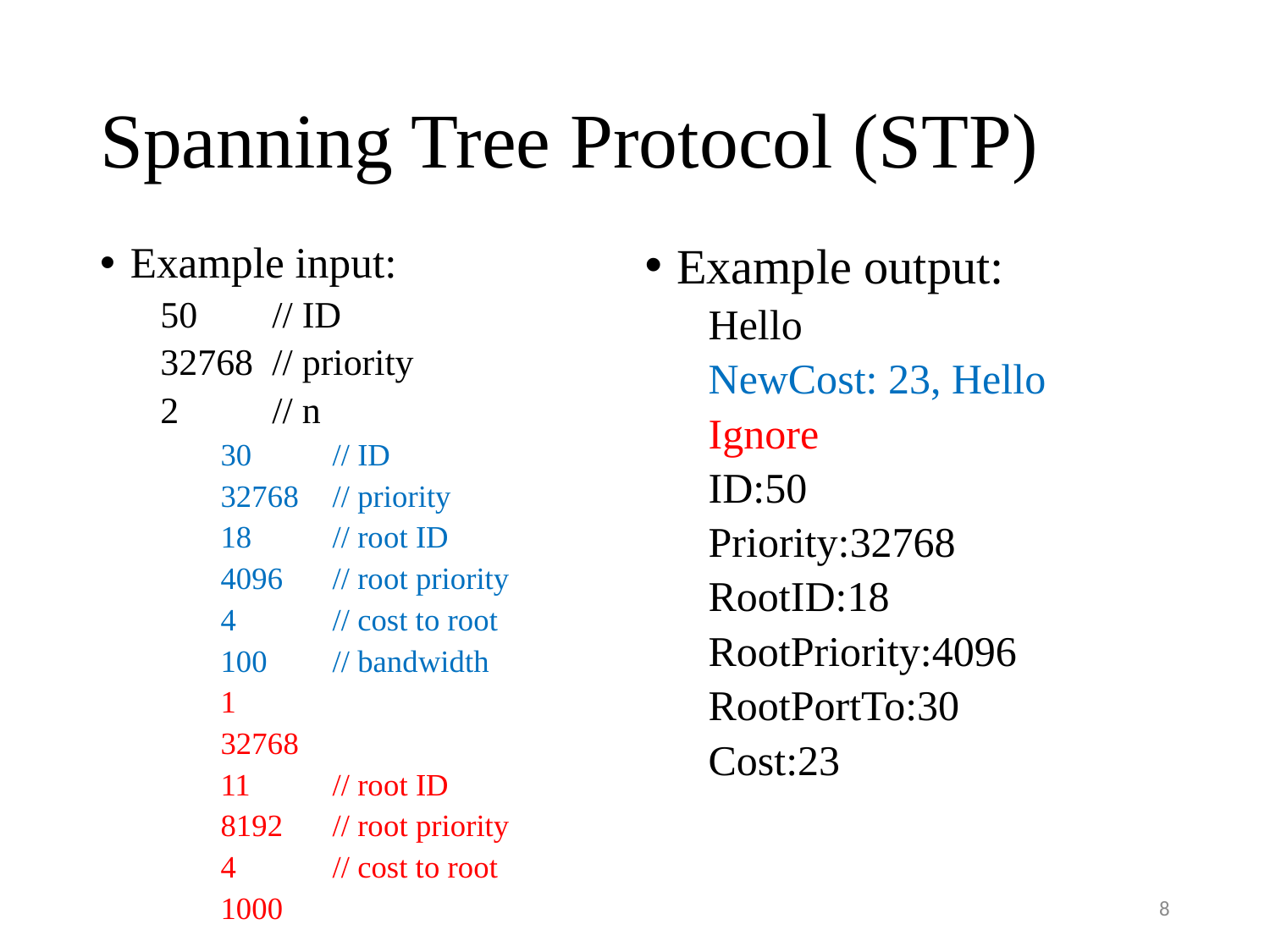

# Spanning Tree Protocol (STP)
Example output:
Hello
NewCost: 23, Hello
Ignore
ID:50
Priority:32768
RootID:18
RootPriority:4096
RootPortTo:30
Cost:23
Example input:
50		// ID
32768	// priority
2		// n
30	// ID
32768	// priority
18	// root ID
4096	// root priority
4	// cost to root
100	// bandwidth
1
32768
11	// root ID
8192	// root priority
4	// cost to root
1000
8